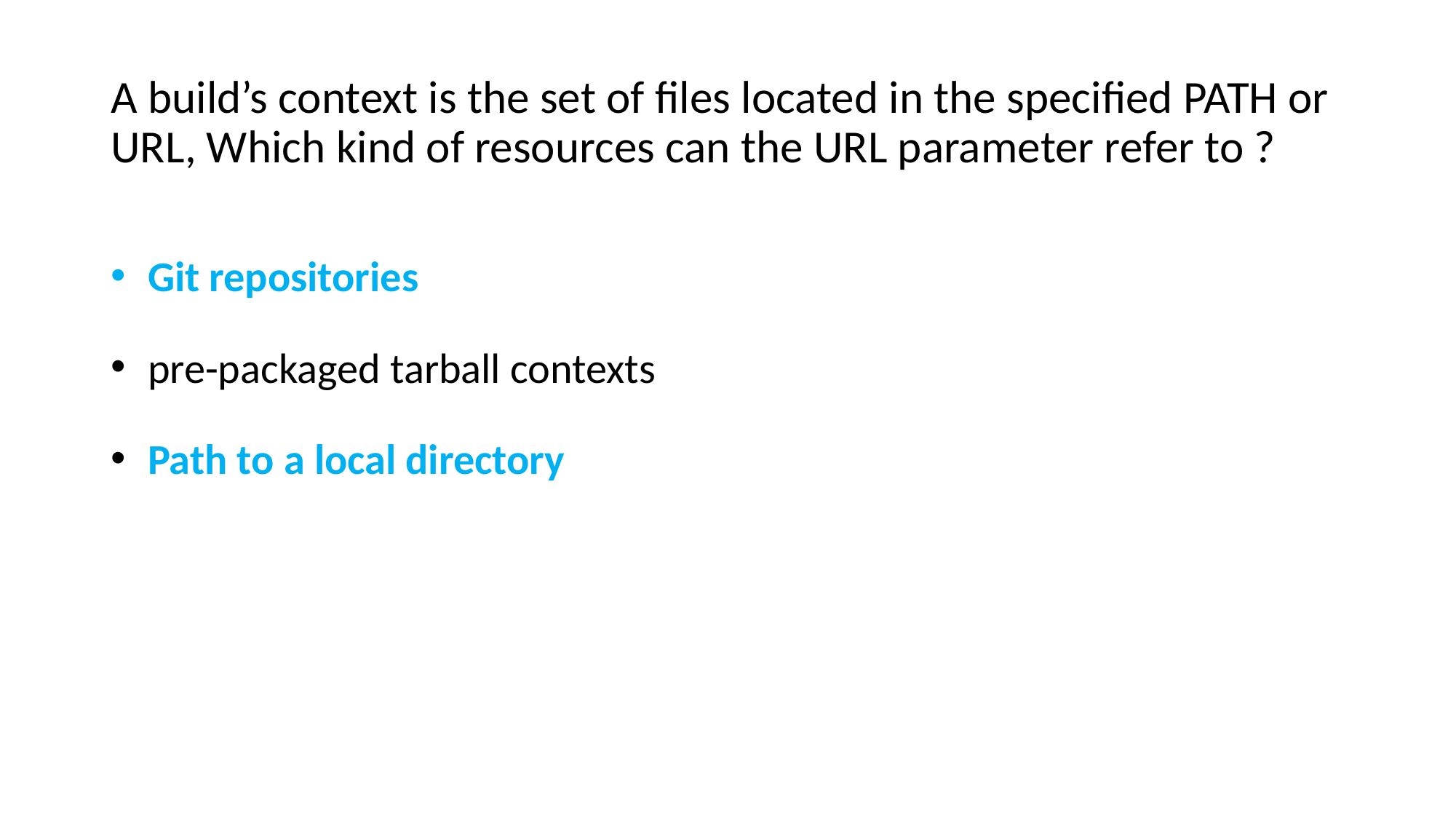

# A build’s context is the set of files located in the specified PATH or URL, Which kind of resources can the URL parameter refer to ?
 Git repositories
 pre-packaged tarball contexts
 Path to a local directory